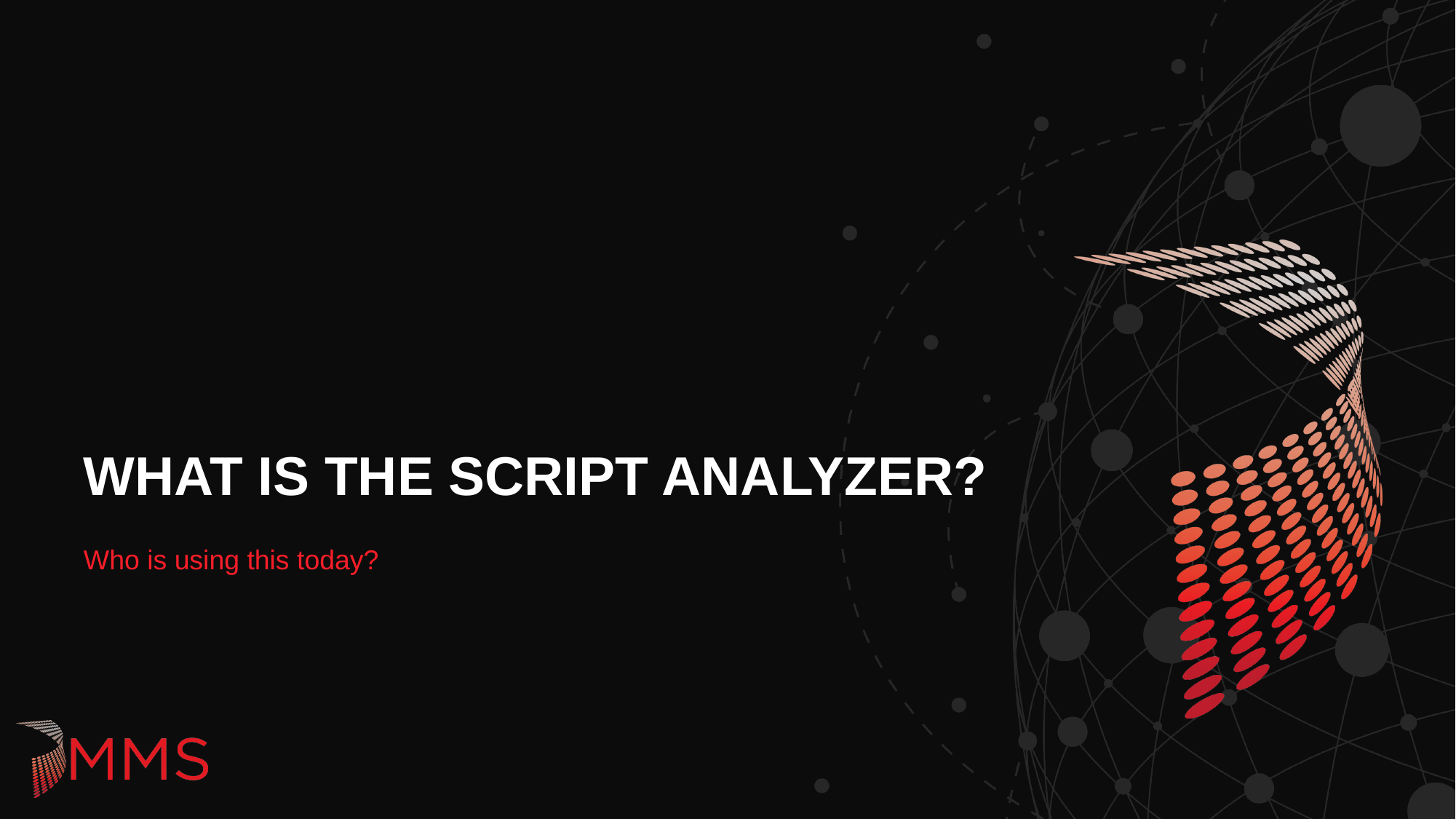

# What is the Script Analyzer?
Who is using this today?